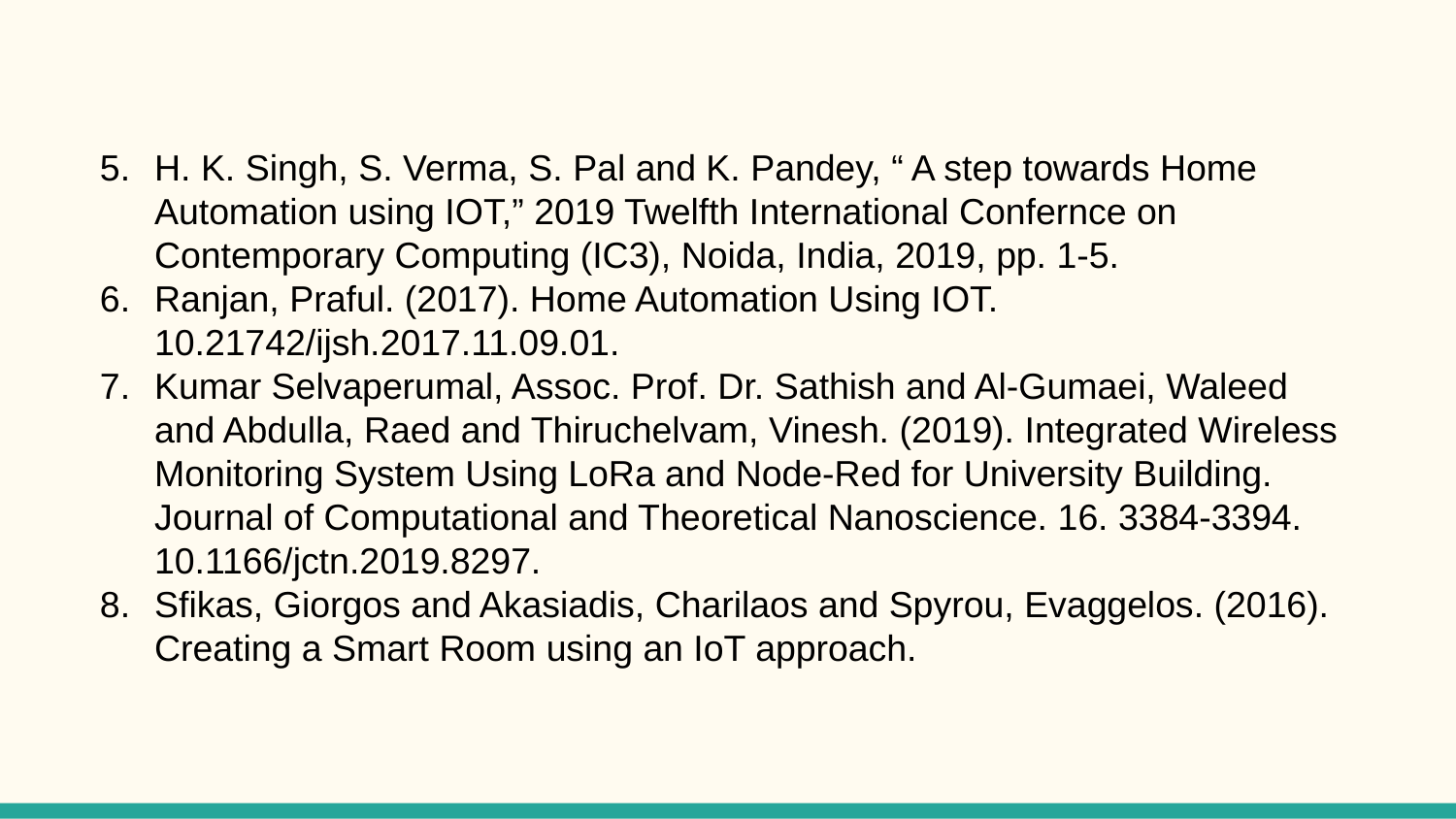

H. K. Singh, S. Verma, S. Pal and K. Pandey, “ A step towards Home Automation using IOT,” 2019 Twelfth International Confernce on Contemporary Computing (IC3), Noida, India, 2019, pp. 1-5.
Ranjan, Praful. (2017). Home Automation Using IOT. 10.21742/ijsh.2017.11.09.01.
Kumar Selvaperumal, Assoc. Prof. Dr. Sathish and Al-Gumaei, Waleed and Abdulla, Raed and Thiruchelvam, Vinesh. (2019). Integrated Wireless Monitoring System Using LoRa and Node-Red for University Building. Journal of Computational and Theoretical Nanoscience. 16. 3384-3394. 10.1166/jctn.2019.8297.
Sfikas, Giorgos and Akasiadis, Charilaos and Spyrou, Evaggelos. (2016). Creating a Smart Room using an IoT approach.